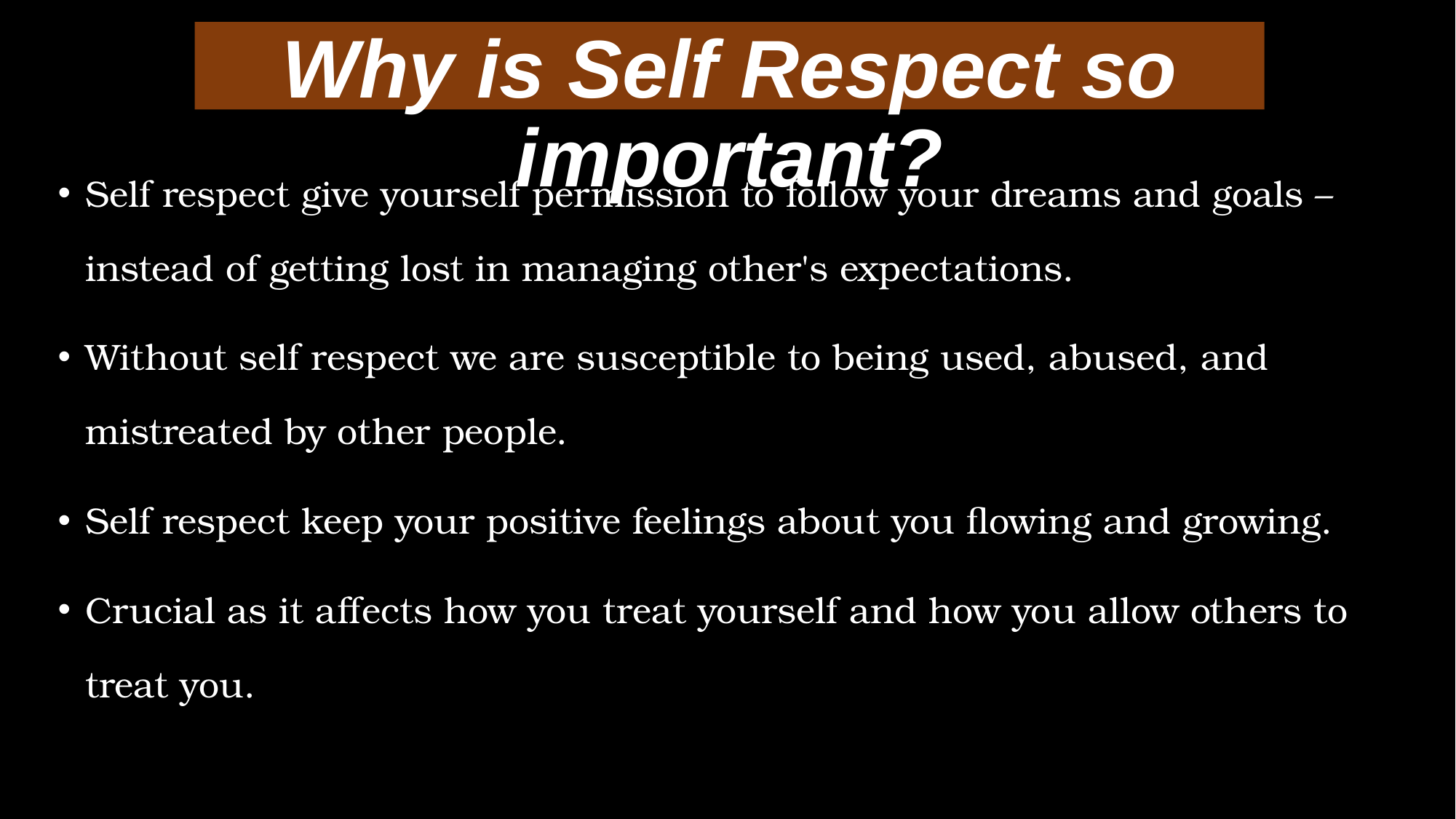

# Why is Self Respect so important?
Self respect give yourself permission to follow your dreams and goals – instead of getting lost in managing other's expectations.
Without self respect we are susceptible to being used, abused, and mistreated by other people.
Self respect keep your positive feelings about you flowing and growing.
Crucial as it affects how you treat yourself and how you allow others to treat you.